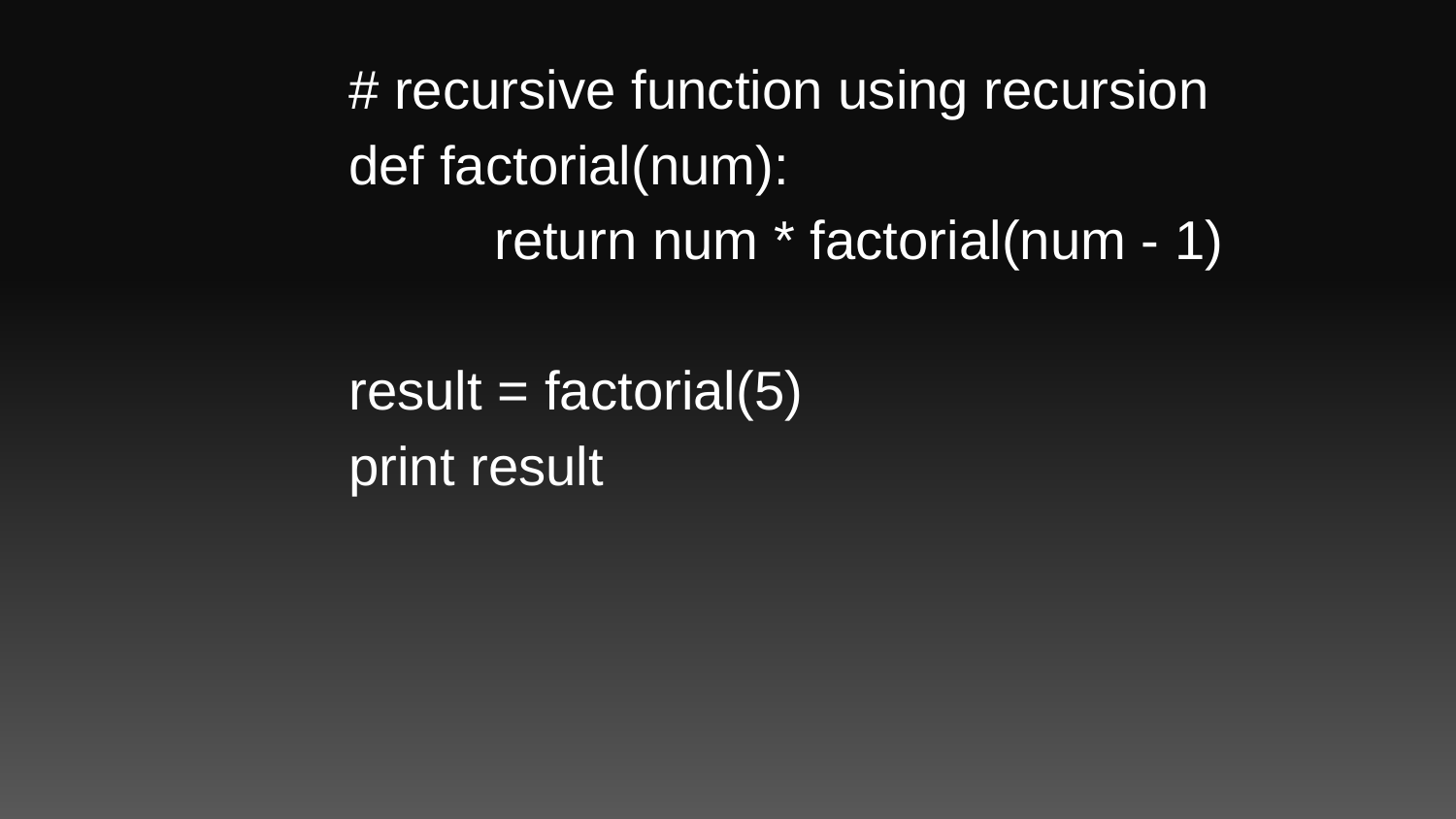

# recursive function using recursion
def factorial(num):
	return num * factorial(num - 1)

result = factorial(5)
print result